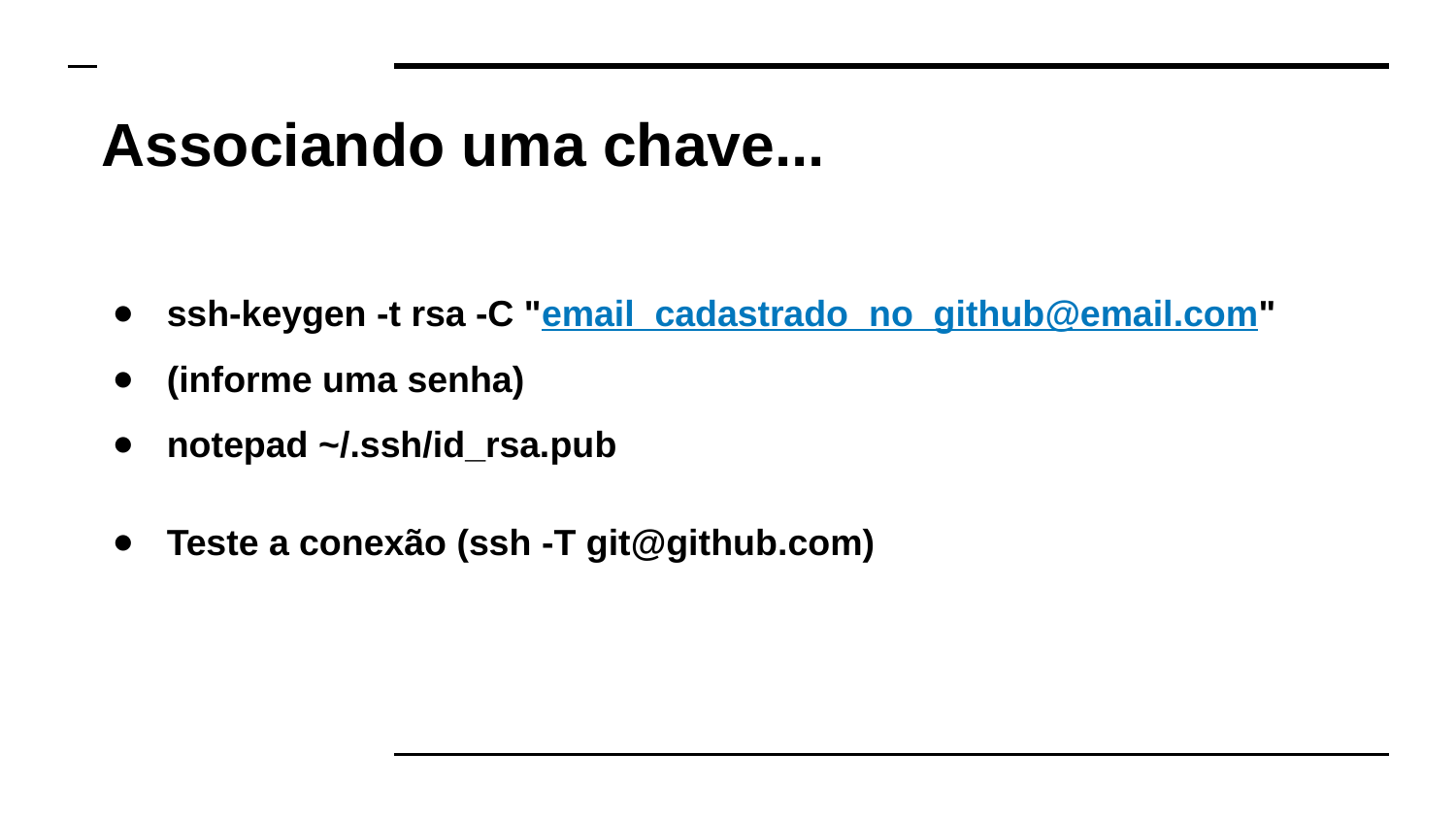

# Associando uma chave...
ssh-keygen -t rsa -C "email_cadastrado_no_github@email.com"
(informe uma senha)
notepad ~/.ssh/id_rsa.pub
Teste a conexão (ssh -T git@github.com)